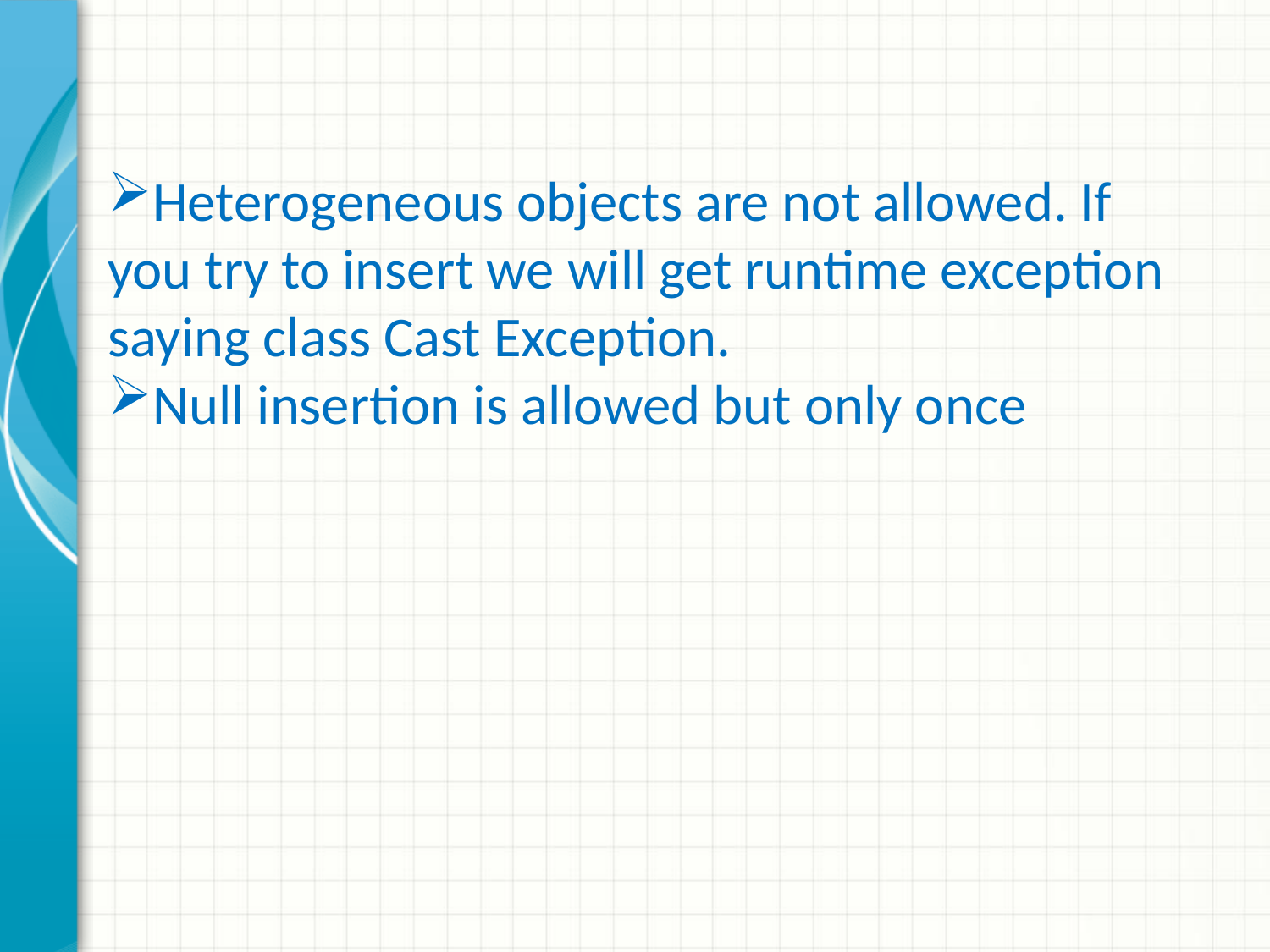

Heterogeneous objects are not allowed. If you try to insert we will get runtime exception saying class Cast Exception.
Null insertion is allowed but only once